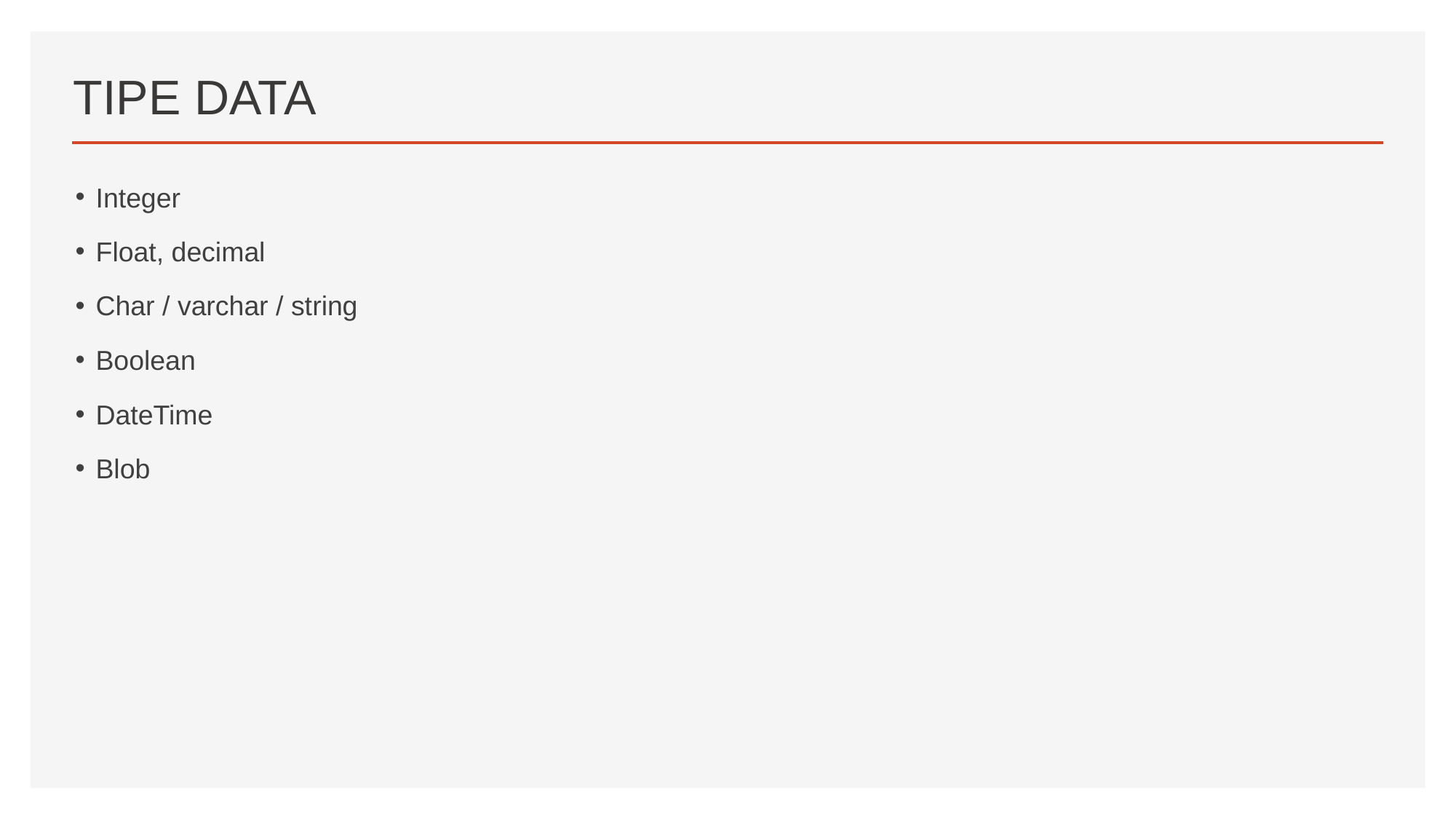

# Tipe data
Integer
Float, decimal
Char / varchar / string
Boolean
DateTime
Blob